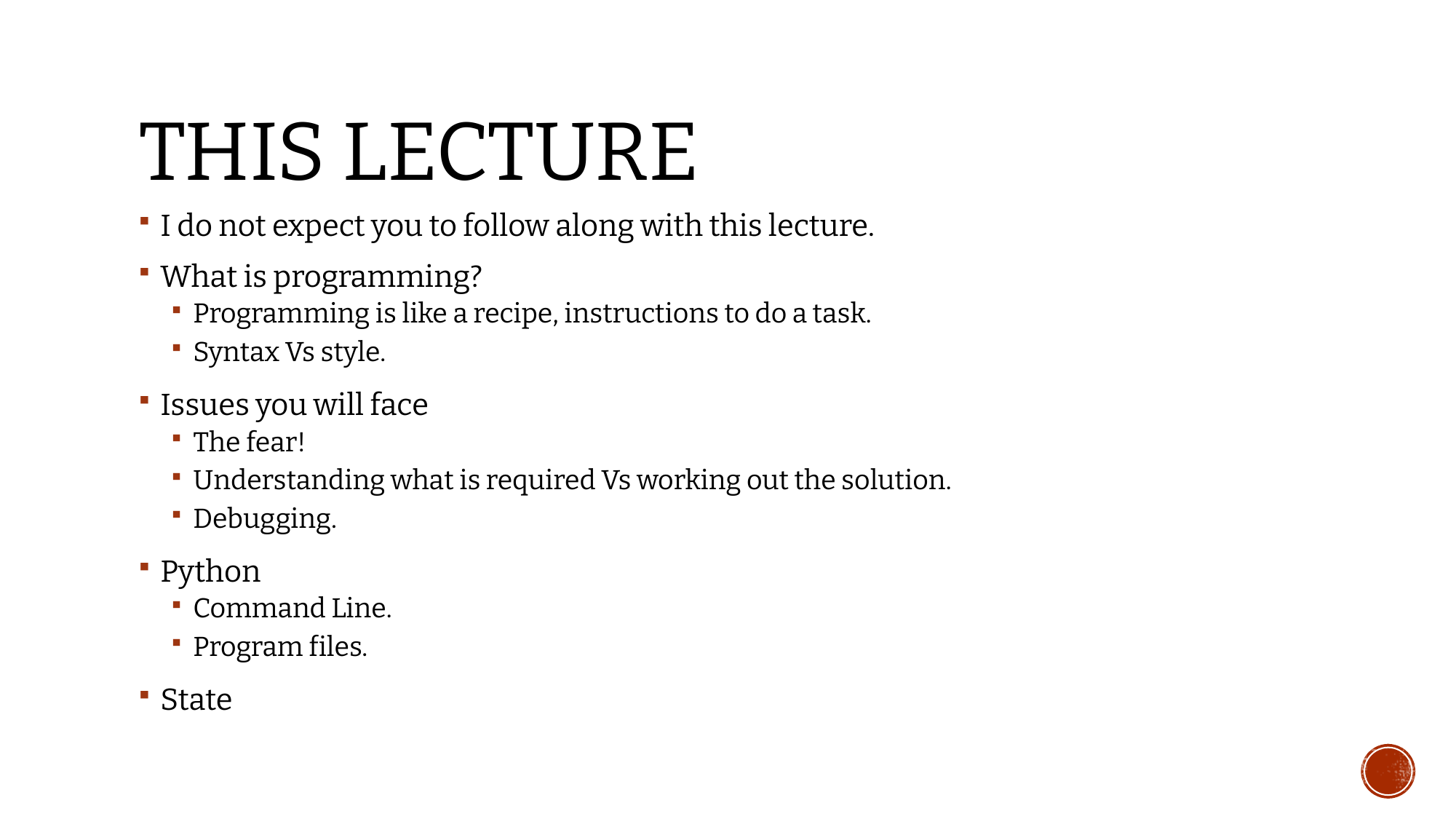

# This Lecture
I do not expect you to follow along with this lecture.
What is programming?
Programming is like a recipe, instructions to do a task.
Syntax Vs style.
Issues you will face
The fear!
Understanding what is required Vs working out the solution.
Debugging.
Python
Command Line.
Program files.
State